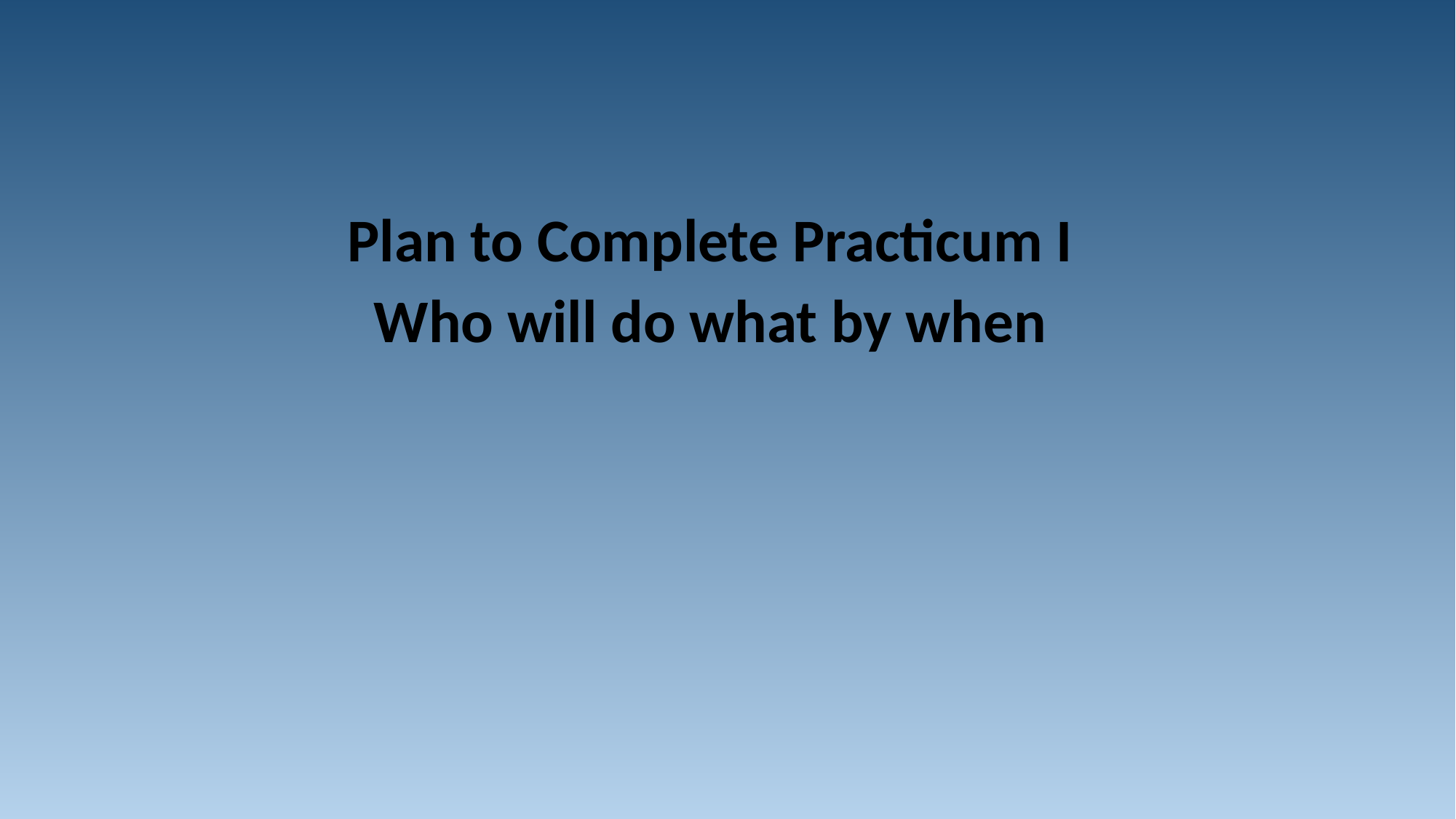

Plan to Complete Practicum I
Who will do what by when